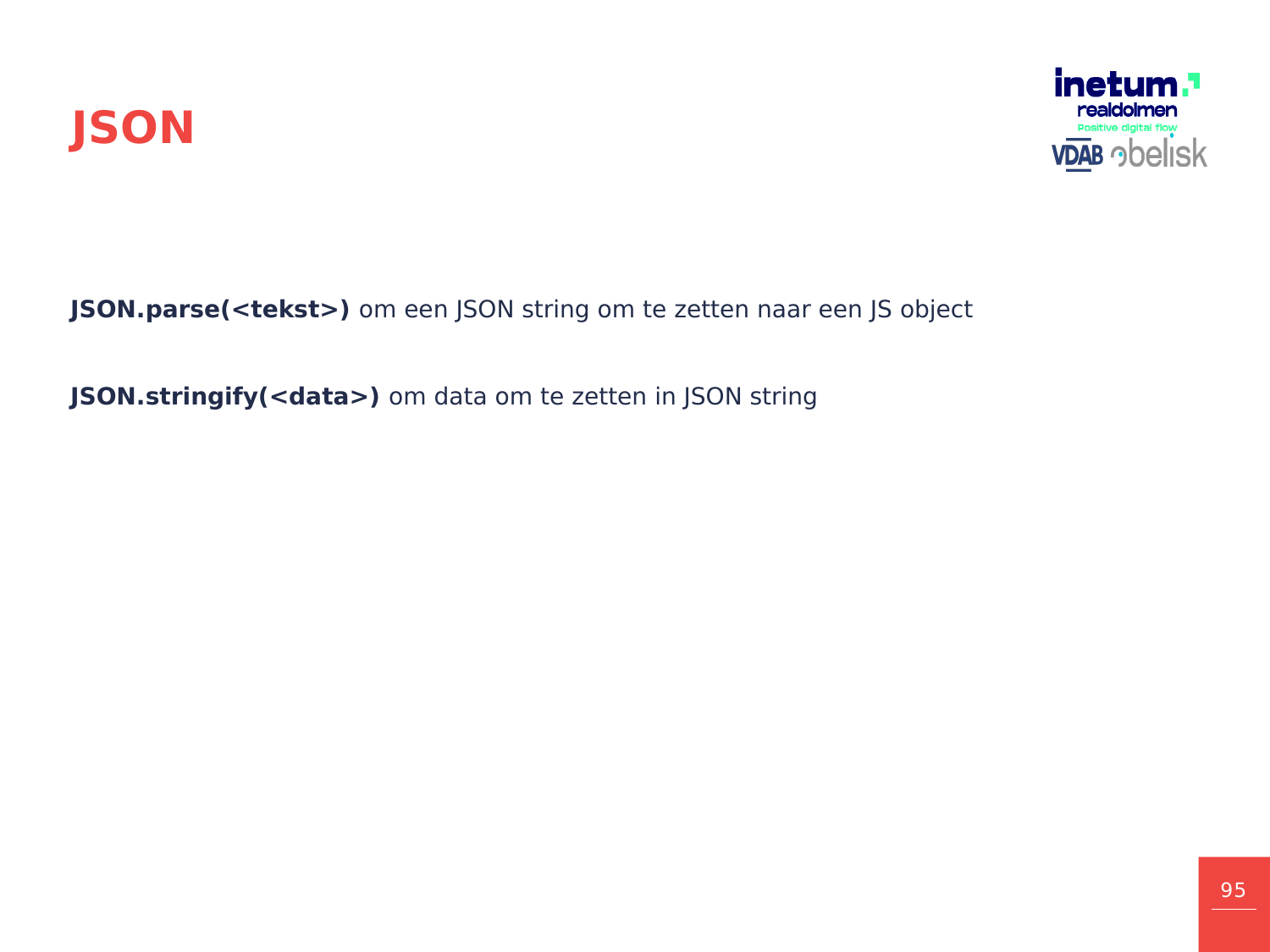

# JSON
JSON.parse(<tekst>) om een JSON string om te zetten naar een JS object

JSON.stringify(<data>) om data om te zetten in JSON string